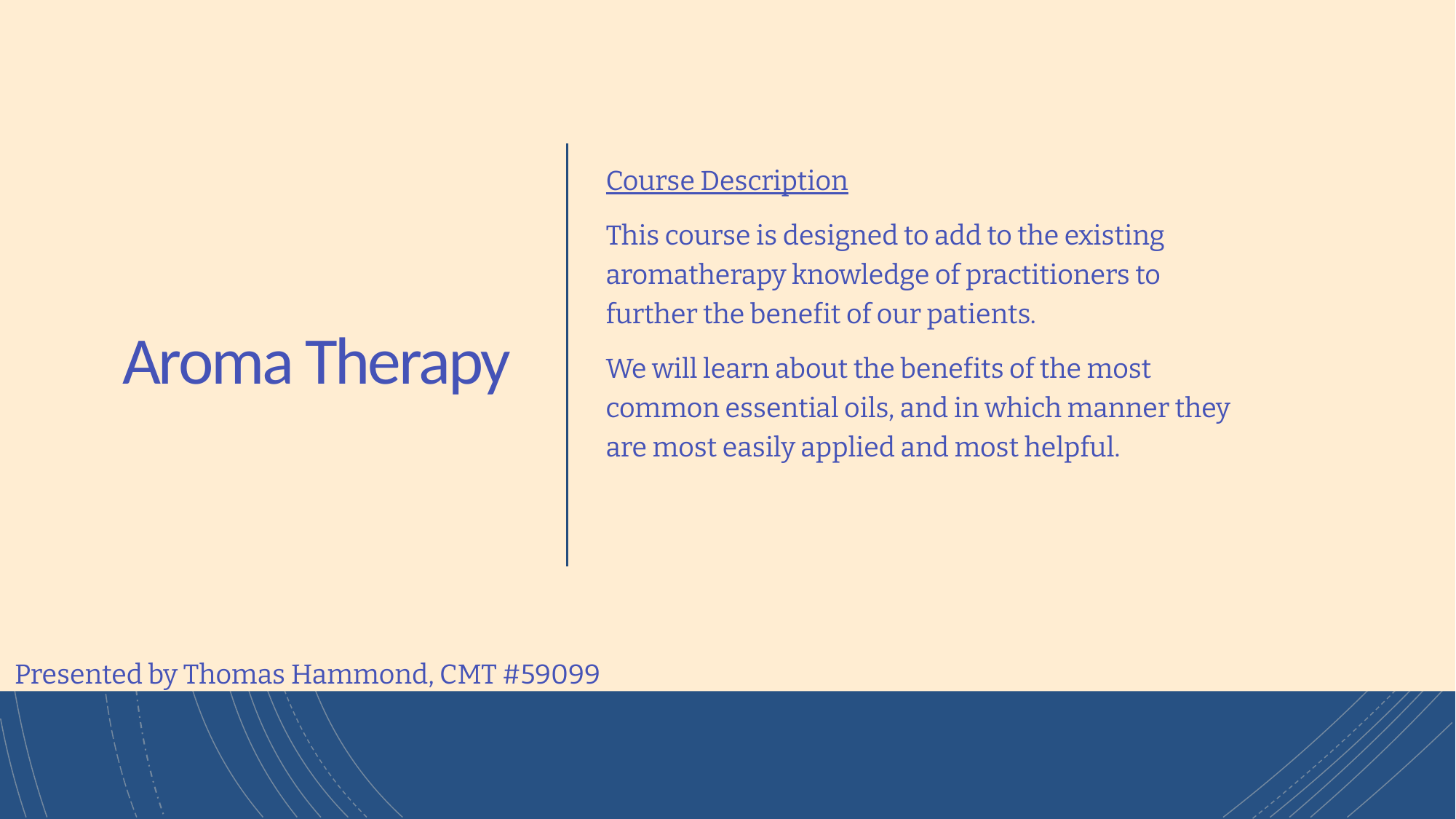

# Aroma Therapy
Course Description
This course is designed to add to the existing aromatherapy knowledge of practitioners to further the benefit of our patients.
We will learn about the benefits of the most common essential oils, and in which manner they are most easily applied and most helpful.

Presented by Thomas Hammond, CMT #59099